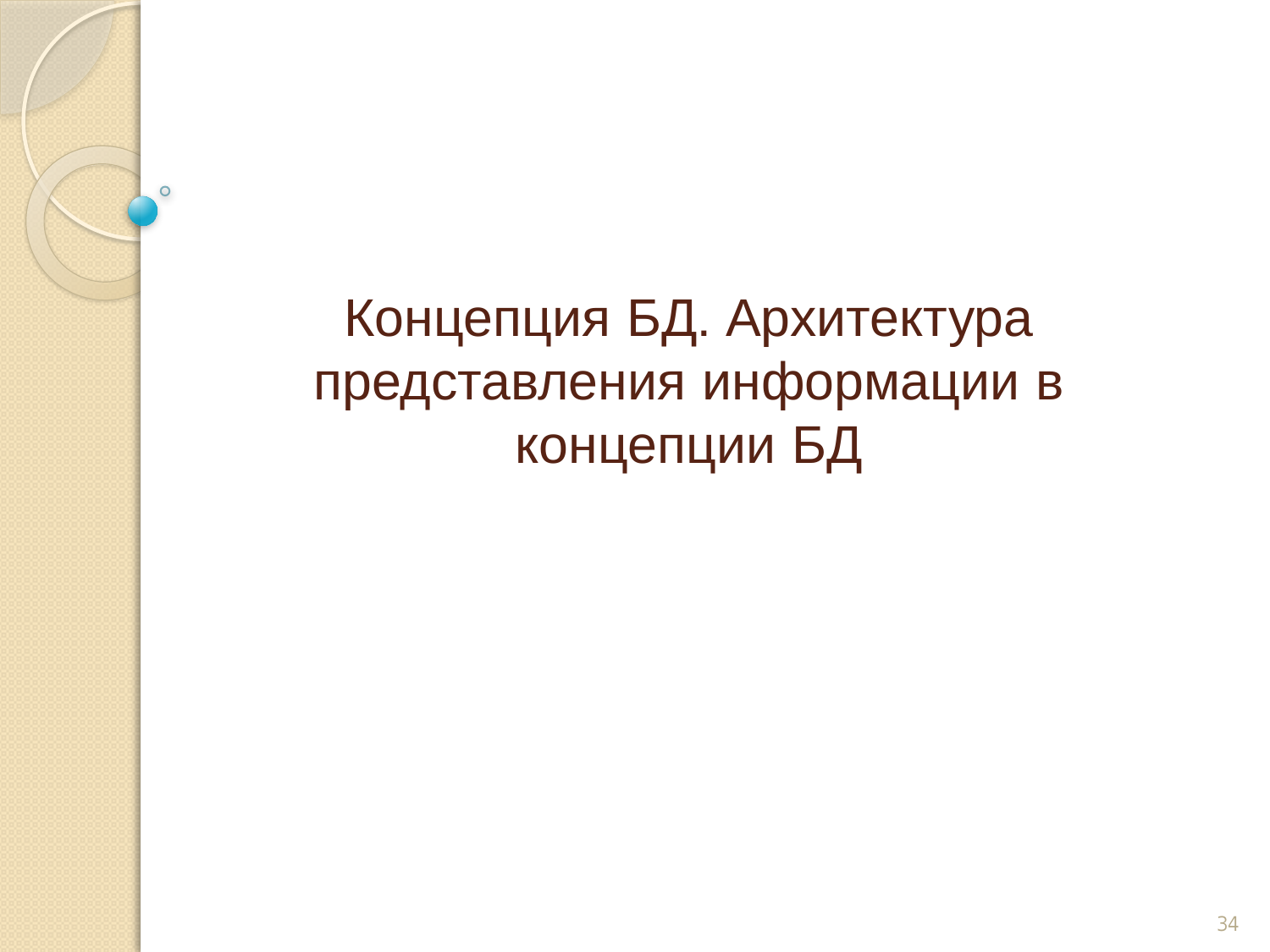

# Концепция БД. Архитектура представления информации в концепции БД
34